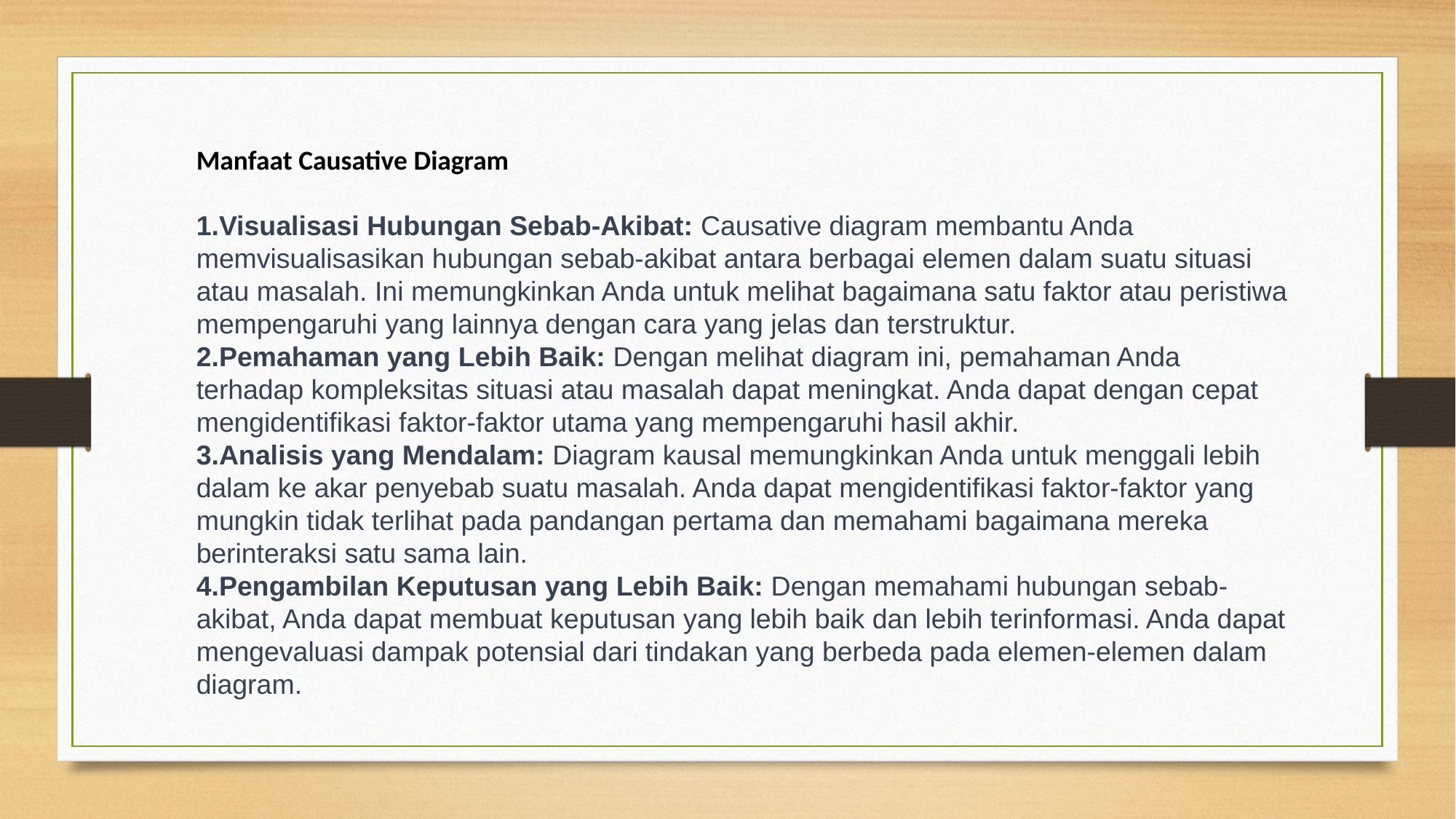

Manfaat Causative Diagram

Visualisasi Hubungan Sebab-Akibat: Causative diagram membantu Anda memvisualisasikan hubungan sebab-akibat antara berbagai elemen dalam suatu situasi atau masalah. Ini memungkinkan Anda untuk melihat bagaimana satu faktor atau peristiwa mempengaruhi yang lainnya dengan cara yang jelas dan terstruktur.
Pemahaman yang Lebih Baik: Dengan melihat diagram ini, pemahaman Anda terhadap kompleksitas situasi atau masalah dapat meningkat. Anda dapat dengan cepat mengidentifikasi faktor-faktor utama yang mempengaruhi hasil akhir.
Analisis yang Mendalam: Diagram kausal memungkinkan Anda untuk menggali lebih dalam ke akar penyebab suatu masalah. Anda dapat mengidentifikasi faktor-faktor yang mungkin tidak terlihat pada pandangan pertama dan memahami bagaimana mereka berinteraksi satu sama lain.
Pengambilan Keputusan yang Lebih Baik: Dengan memahami hubungan sebab-akibat, Anda dapat membuat keputusan yang lebih baik dan lebih terinformasi. Anda dapat mengevaluasi dampak potensial dari tindakan yang berbeda pada elemen-elemen dalam diagram.